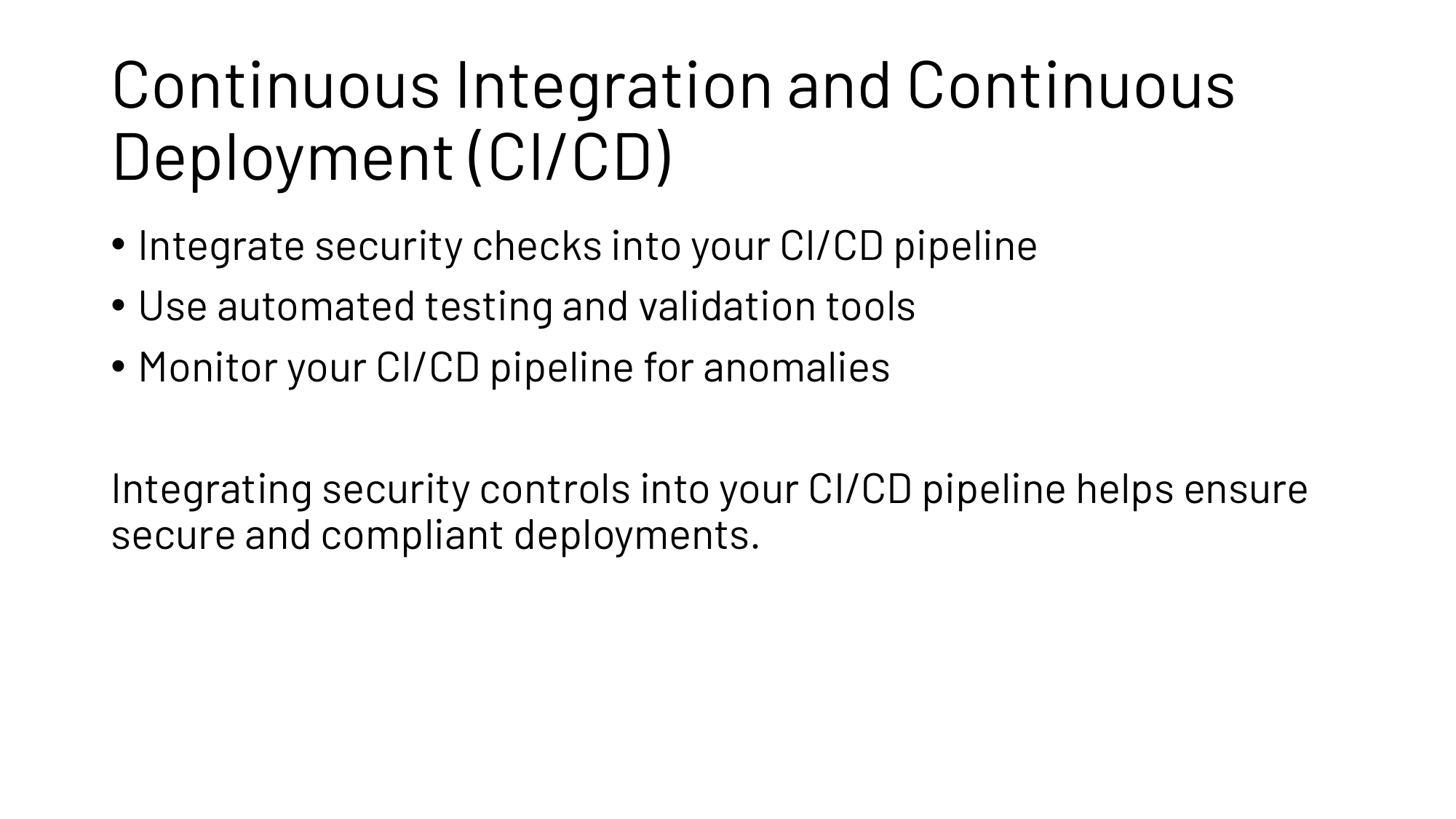

# Continuous Integration and Continuous Deployment (CI/CD)
Integrate security checks into your CI/CD pipeline
Use automated testing and validation tools
Monitor your CI/CD pipeline for anomalies

Integrating security controls into your CI/CD pipeline helps ensure secure and compliant deployments.